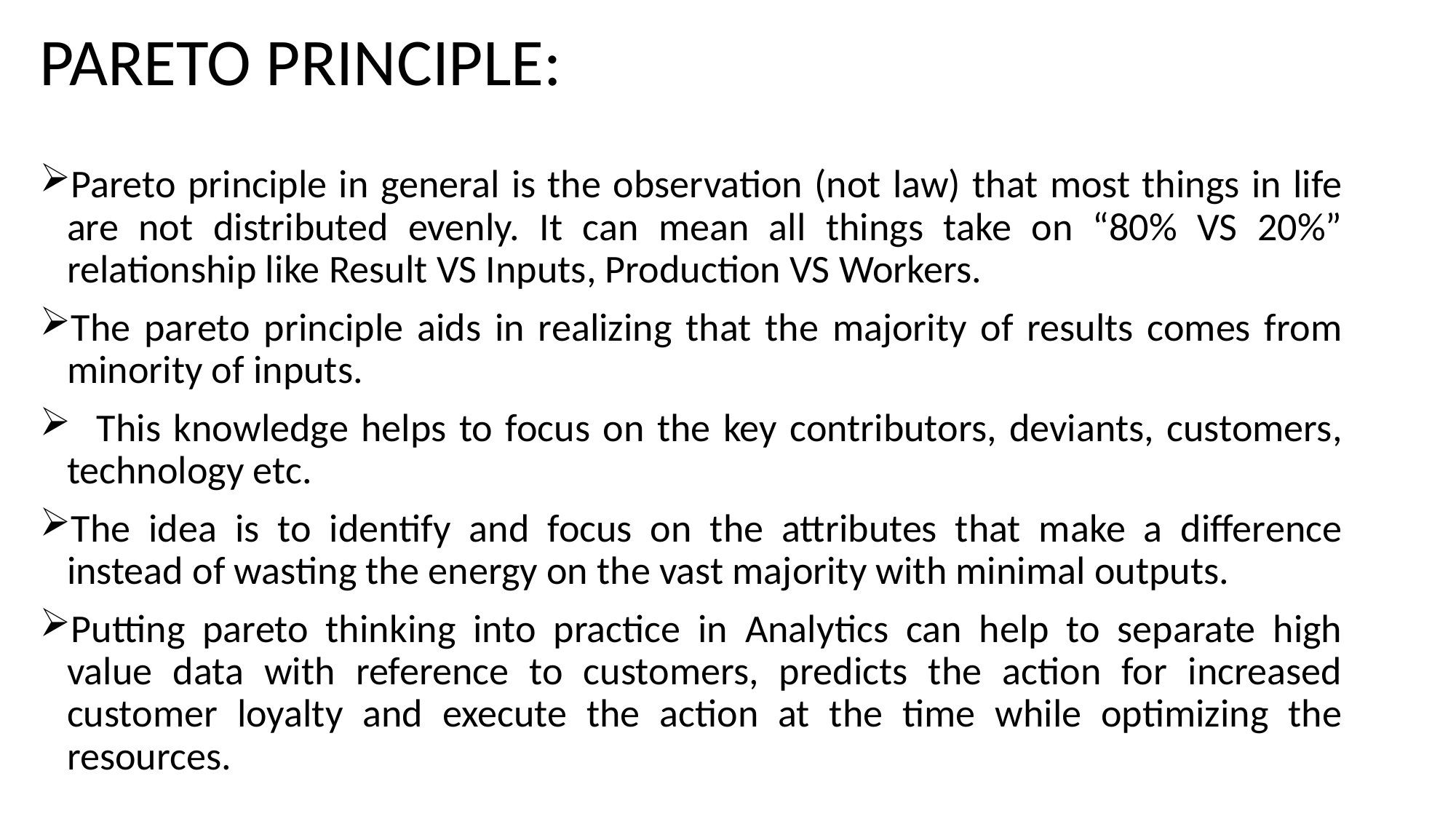

# PARETO PRINCIPLE:
Pareto principle in general is the observation (not law) that most things in life are not distributed evenly. It can mean all things take on “80% VS 20%” relationship like Result VS Inputs, Production VS Workers.
The pareto principle aids in realizing that the majority of results comes from minority of inputs.
  This knowledge helps to focus on the key contributors, deviants, customers, technology etc.
The idea is to identify and focus on the attributes that make a difference instead of wasting the energy on the vast majority with minimal outputs.
Putting pareto thinking into practice in Analytics can help to separate high value data with reference to customers, predicts the action for increased customer loyalty and execute the action at the time while optimizing the resources.